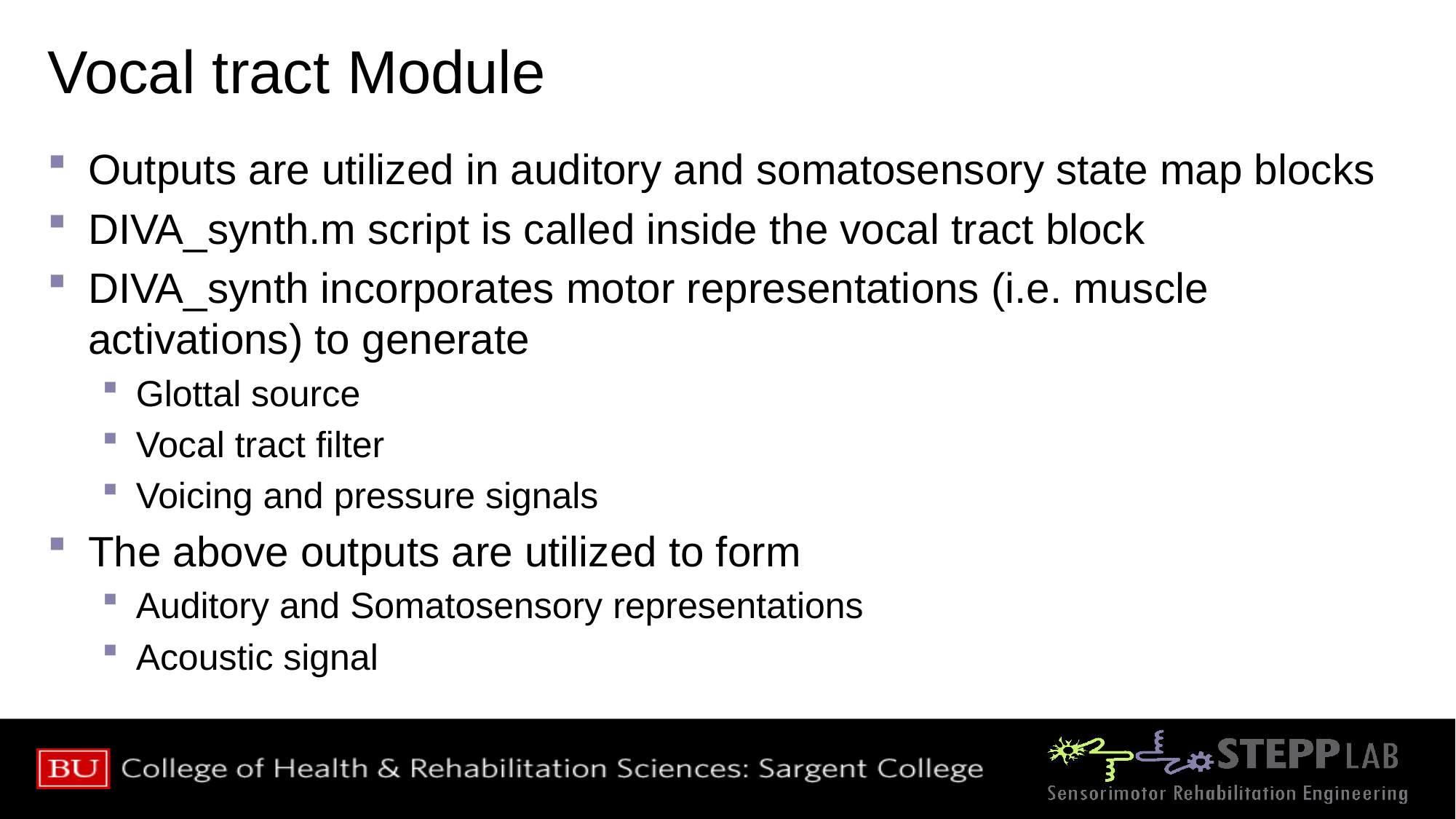

# Vocal tract Module
Outputs are utilized in auditory and somatosensory state map blocks
DIVA_synth.m script is called inside the vocal tract block
DIVA_synth incorporates motor representations (i.e. muscle activations) to generate
Glottal source
Vocal tract filter
Voicing and pressure signals
The above outputs are utilized to form
Auditory and Somatosensory representations
Acoustic signal